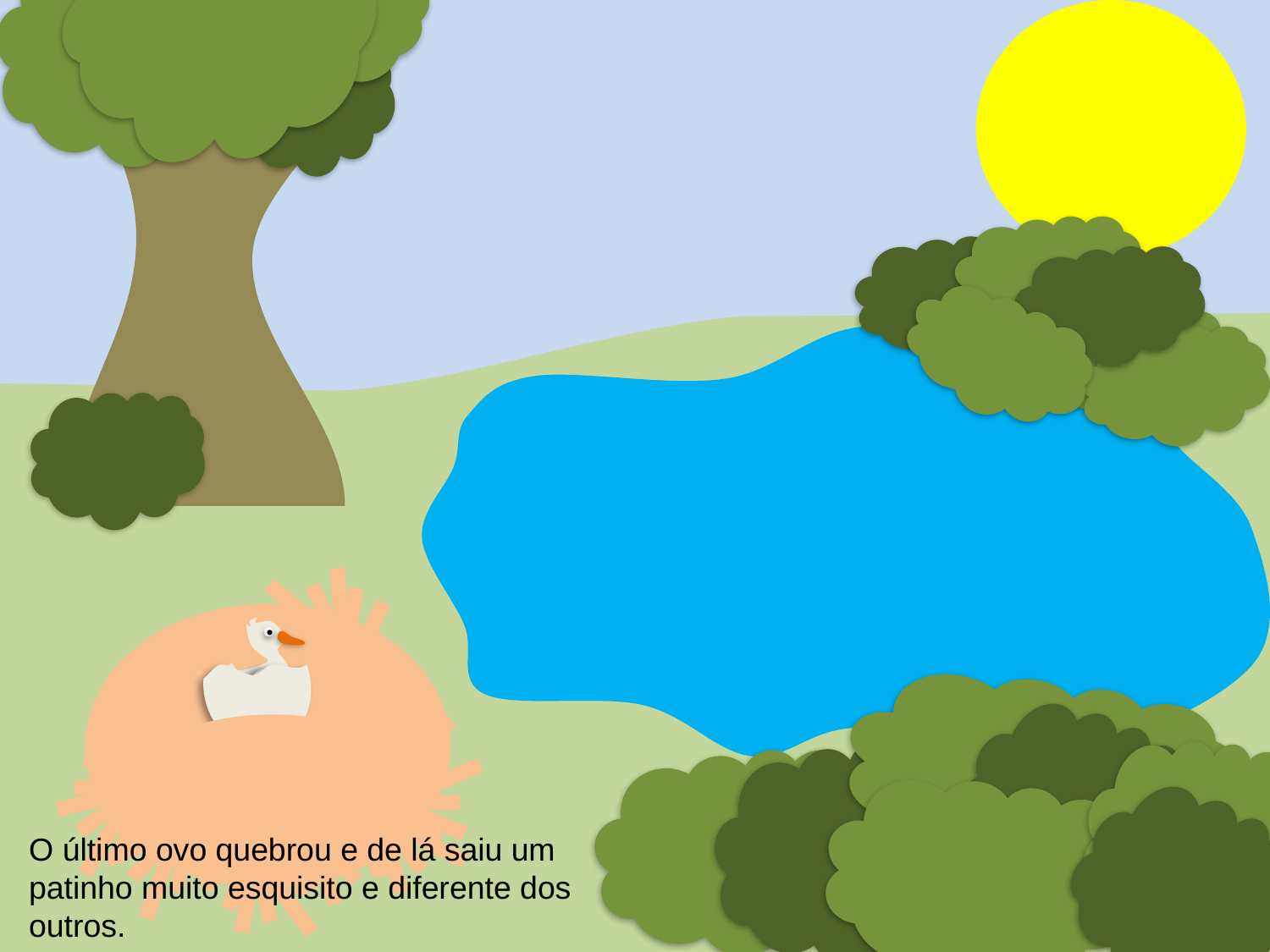

O último ovo quebrou e de lá saiu um patinho muito esquisito e diferente dos outros.